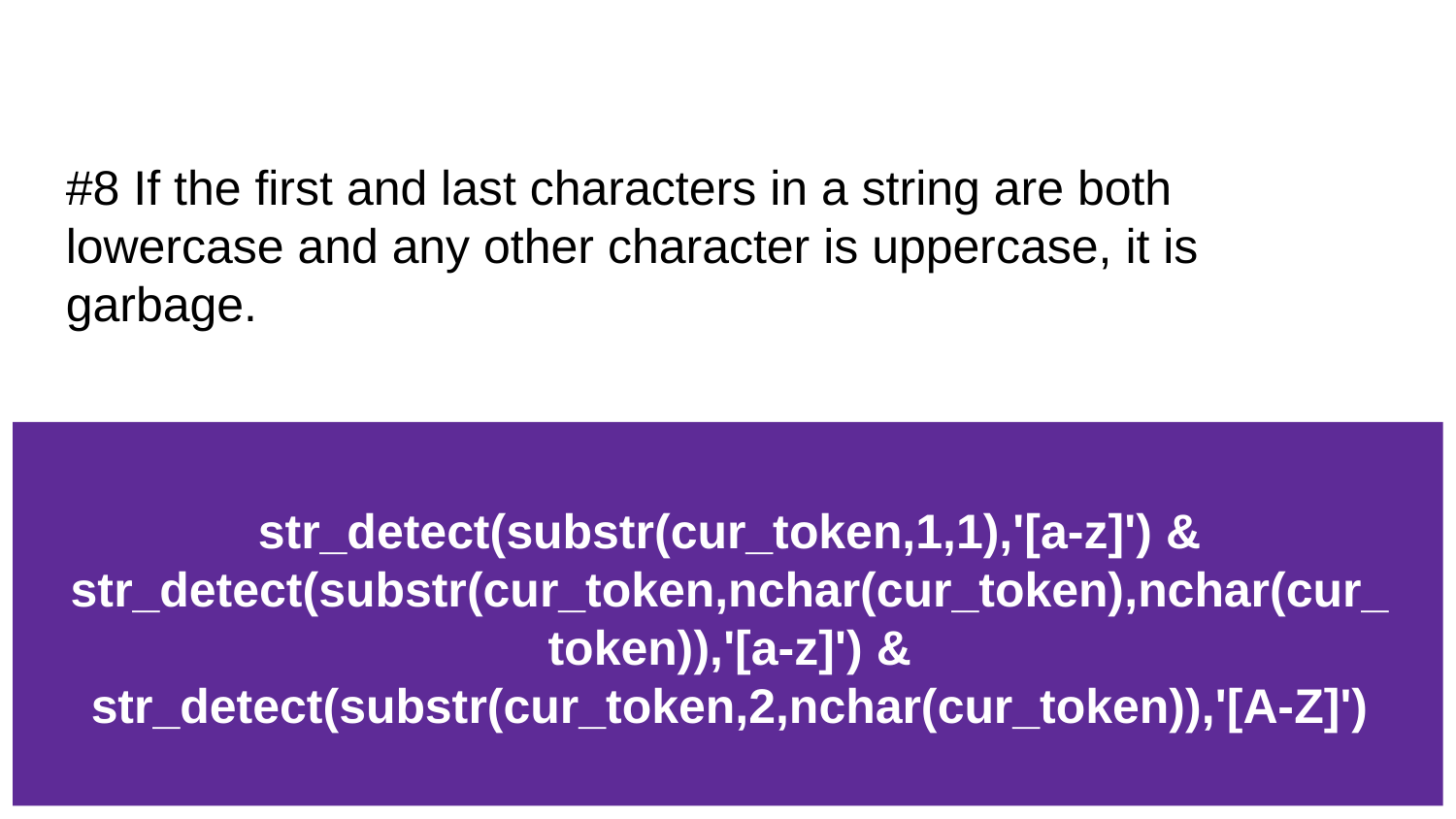

#8 If the first and last characters in a string are both lowercase and any other character is uppercase, it is garbage.
str_detect(substr(cur_token,1,1),'[a-z]') & str_detect(substr(cur_token,nchar(cur_token),nchar(cur_token)),'[a-z]') & str_detect(substr(cur_token,2,nchar(cur_token)),'[A-Z]')